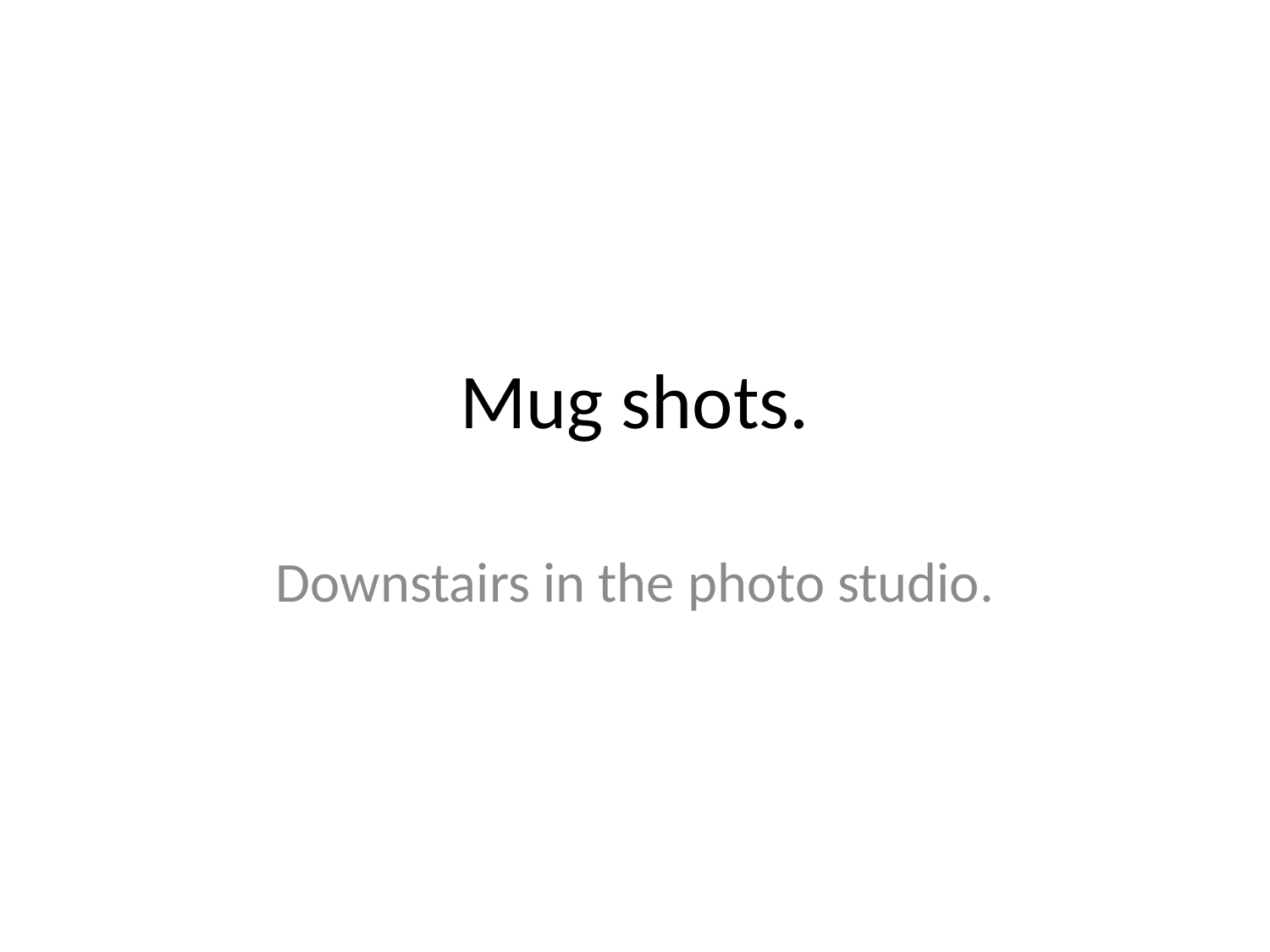

# Mug shots.
Downstairs in the photo studio.